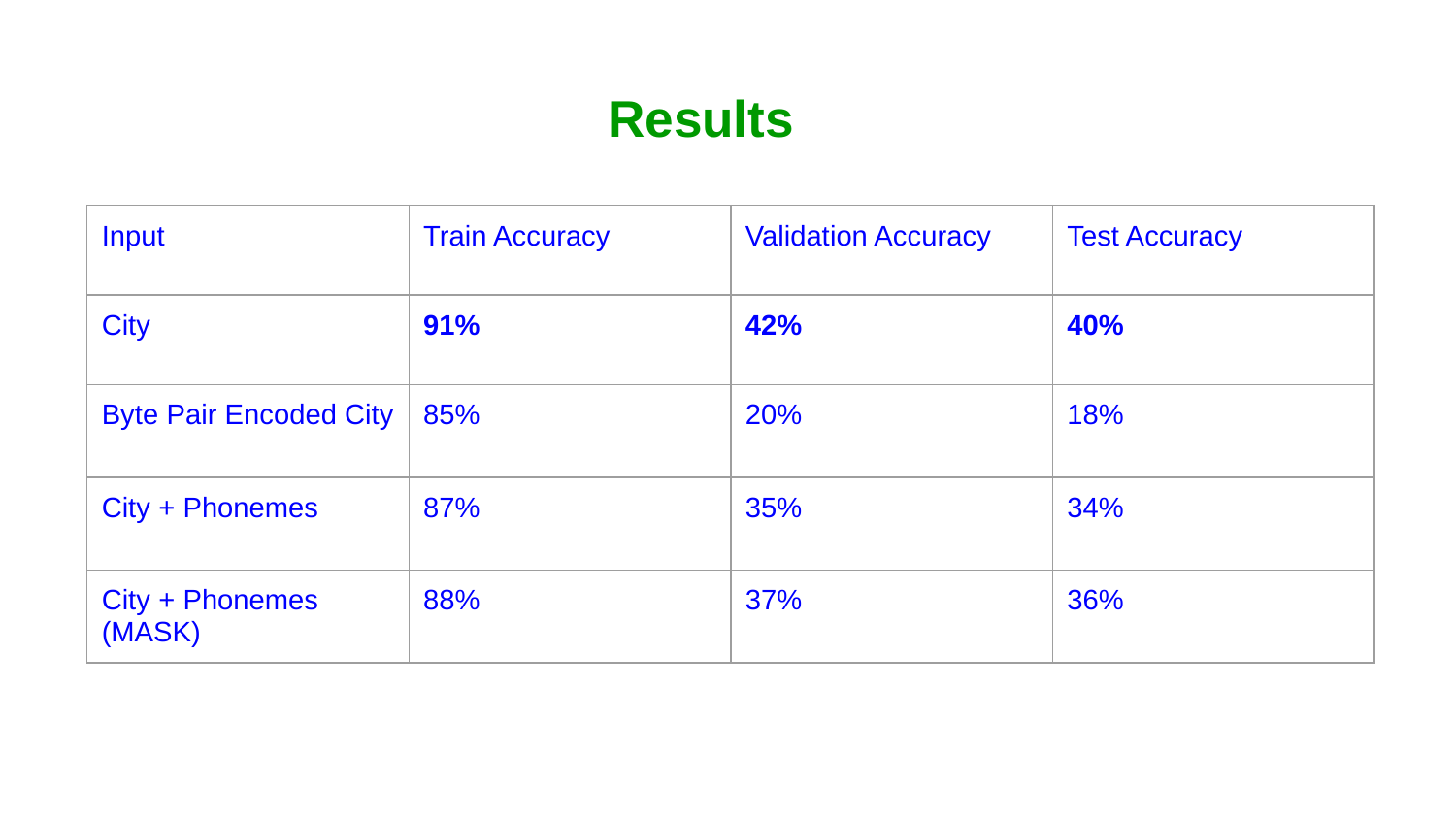

# Results
| Input | Train Accuracy | Validation Accuracy | Test Accuracy |
| --- | --- | --- | --- |
| City | 91% | 42% | 40% |
| Byte Pair Encoded City | 85% | 20% | 18% |
| City + Phonemes | 87% | 35% | 34% |
| City + Phonemes (MASK) | 88% | 37% | 36% |